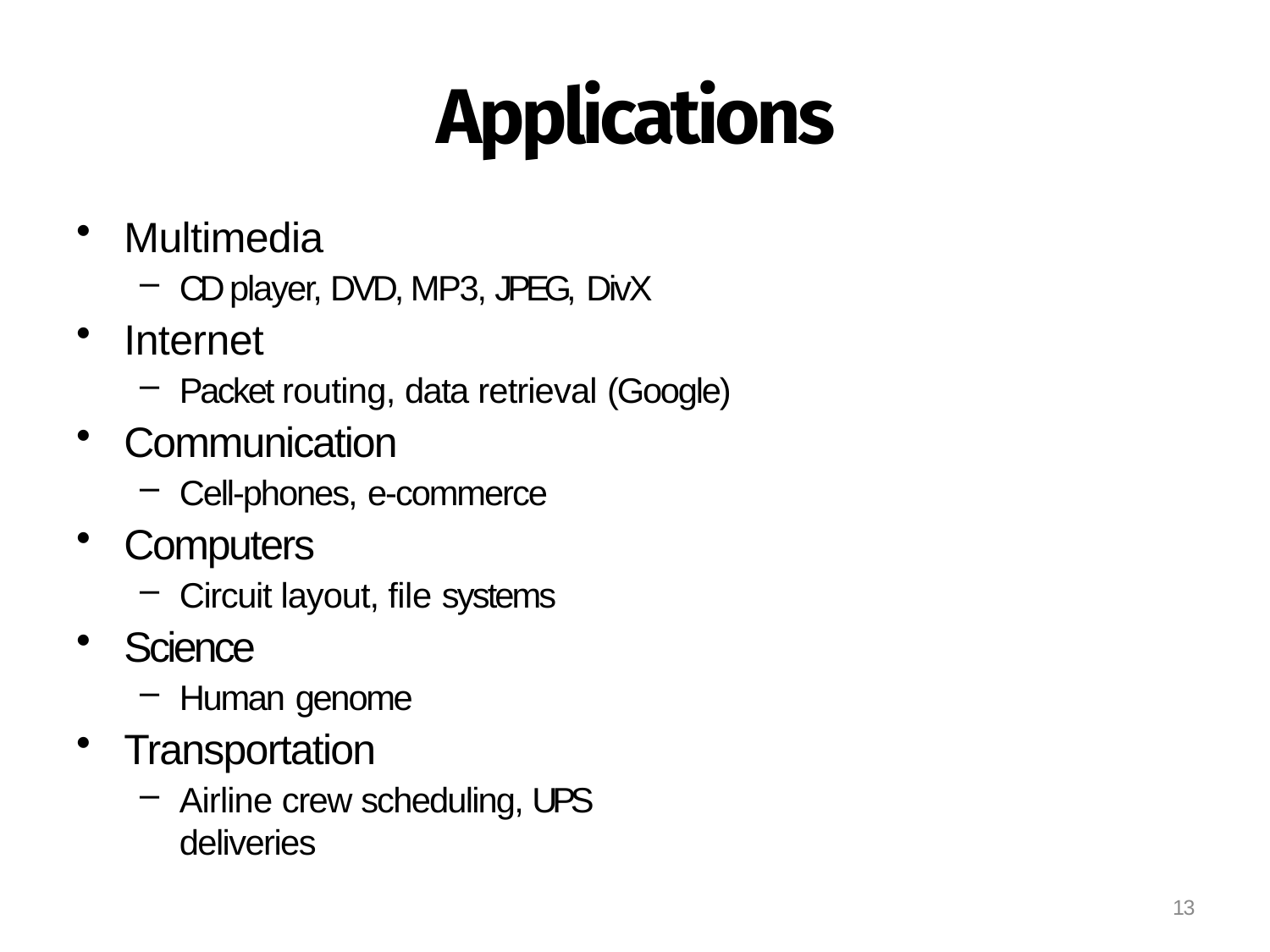

# Applications
Multimedia
CD player, DVD, MP3, JPEG, DivX
Internet
Packet routing, data retrieval (Google)
Communication
Cell-phones, e-commerce
Computers
Circuit layout, file systems
Science
Human genome
Transportation
Airline crew scheduling, UPS deliveries
13